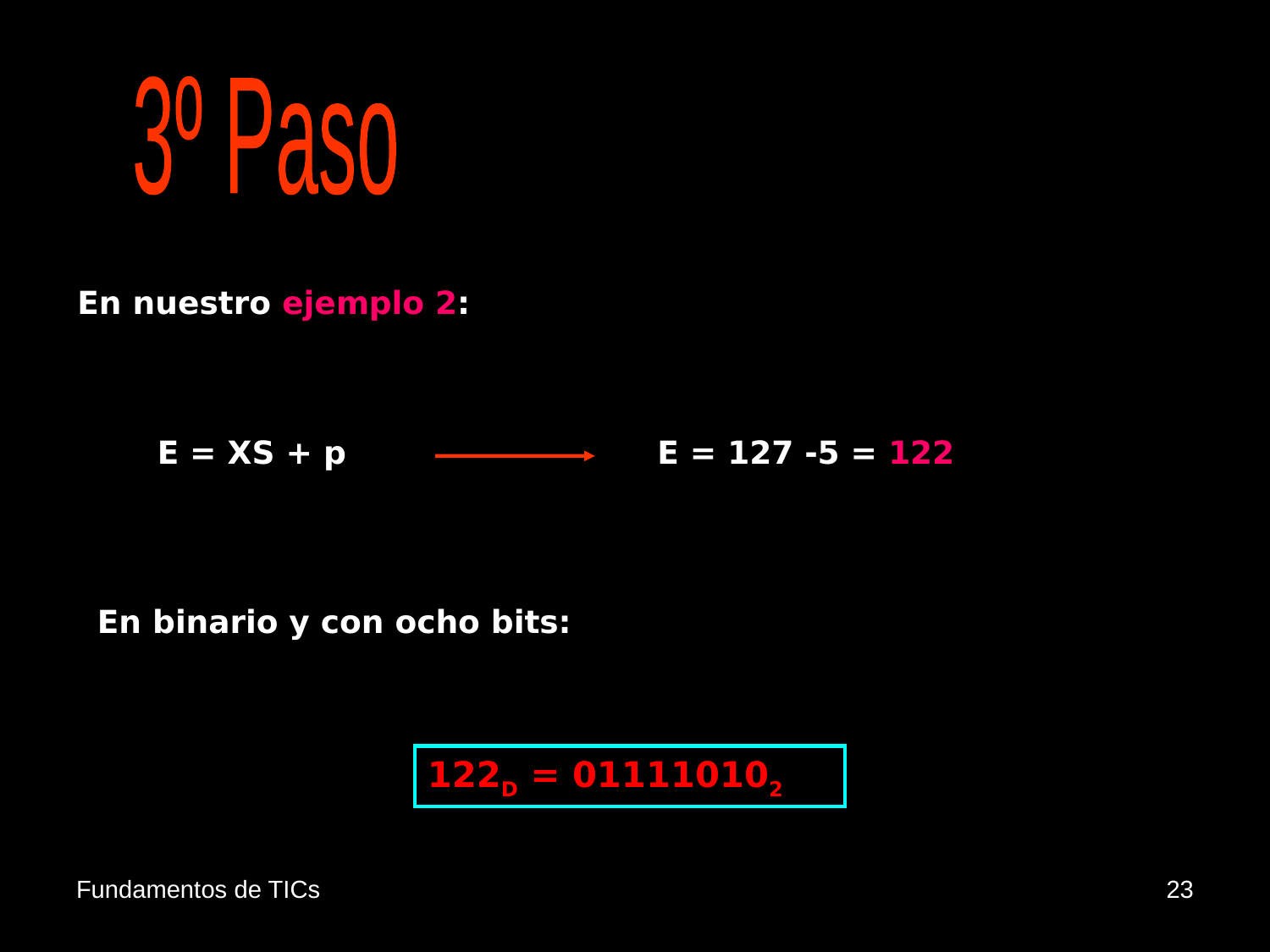

3º Paso
En nuestro ejemplo 2:
E = XS + p
E = 127 -5 = 122

En binario y con ocho bits:
122D = ‭01111010‬2
Fundamentos de TICs
23